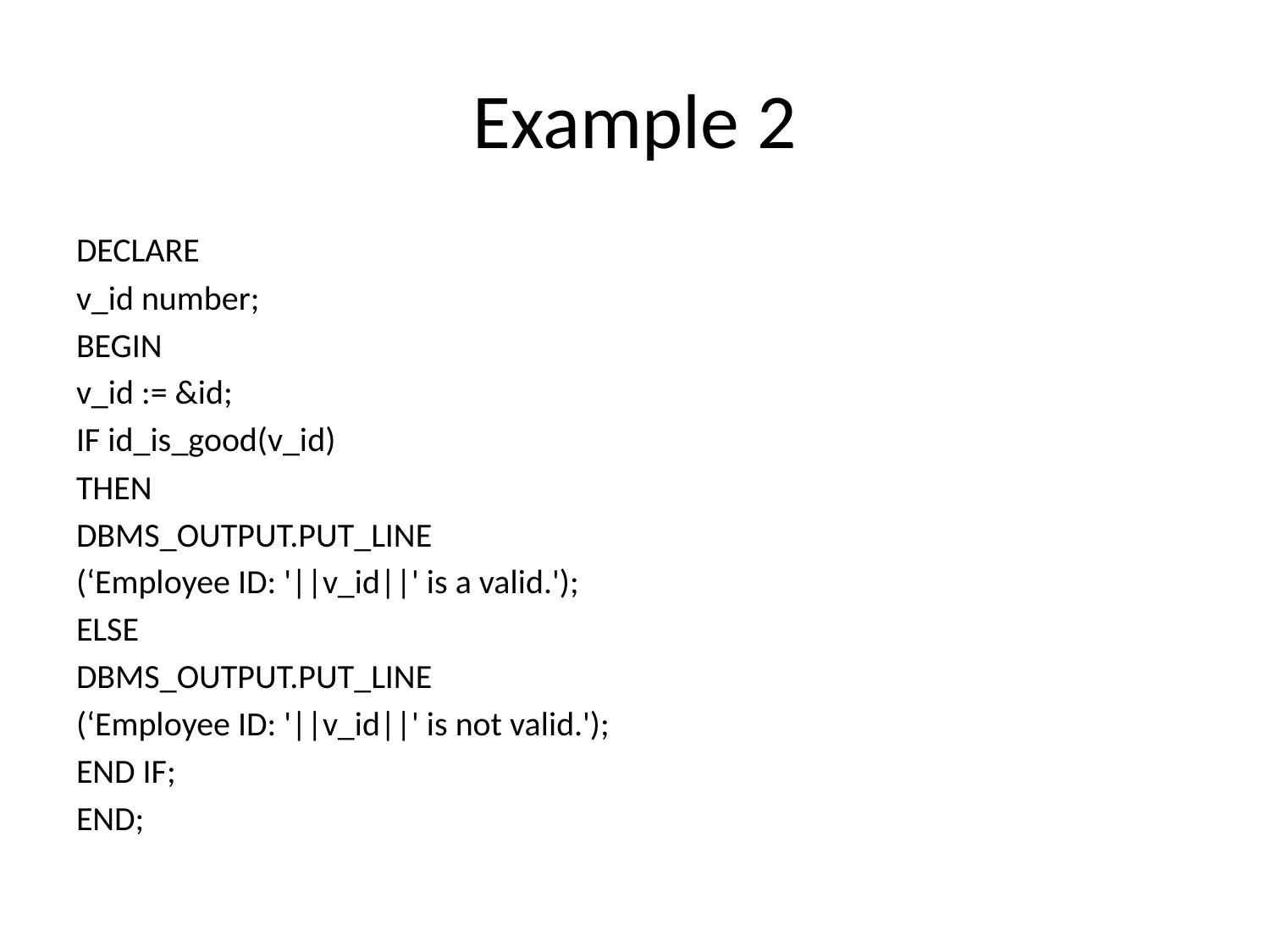

# Example 2
DECLARE
v_id number;
BEGIN
v_id := &id;
IF id_is_good(v_id)
THEN
DBMS_OUTPUT.PUT_LINE
(‘Employee ID: '||v_id||' is a valid.');
ELSE
DBMS_OUTPUT.PUT_LINE
(‘Employee ID: '||v_id||' is not valid.');
END IF;
END;